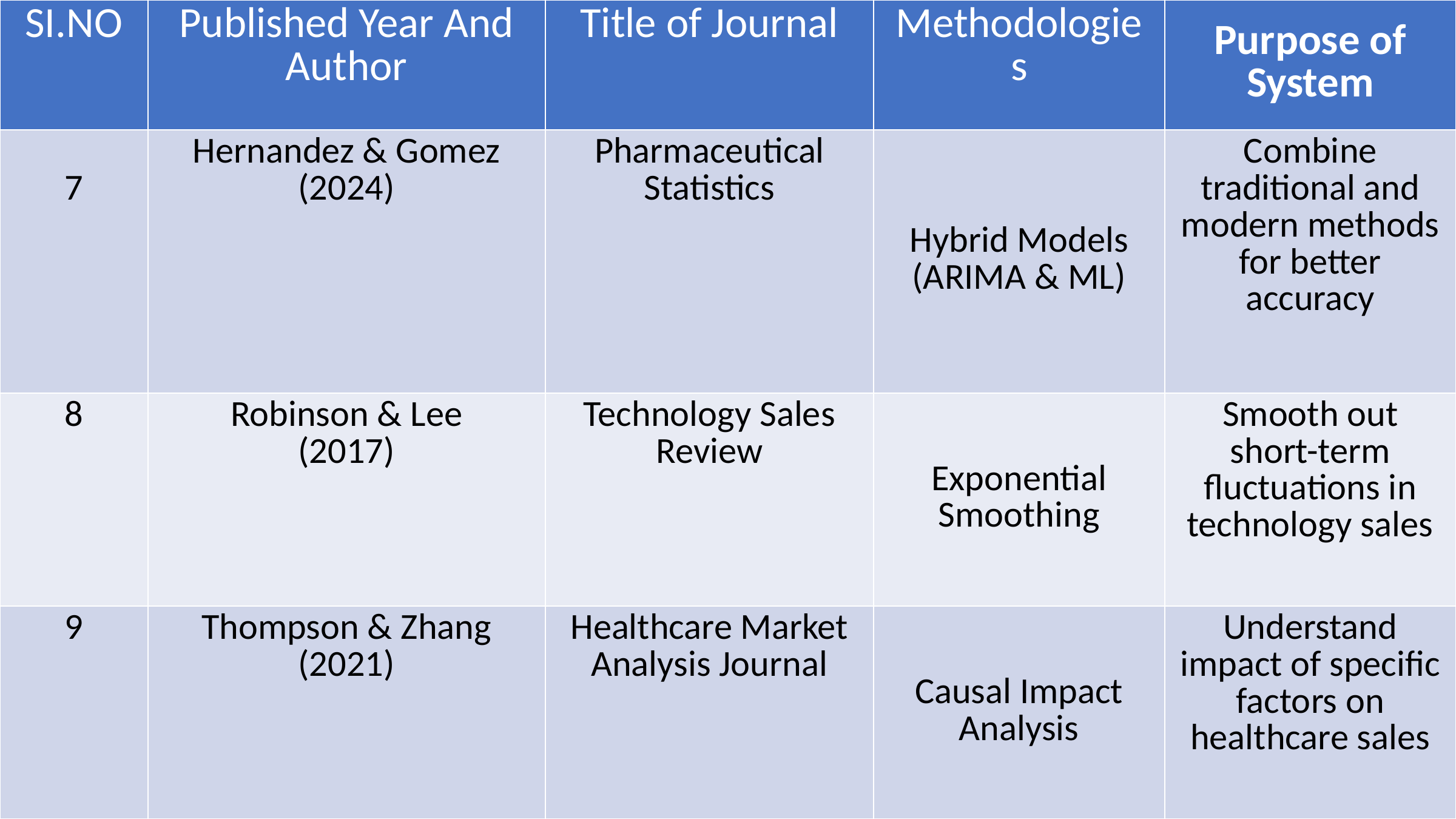

| SI.NO | Published Year And Author | Title of Journal | Methodologies | Purpose of System |
| --- | --- | --- | --- | --- |
| 7 | Hernandez & Gomez (2024) | Pharmaceutical Statistics | Hybrid Models (ARIMA & ML) | Combine traditional and modern methods for better accuracy |
| 8 | Robinson & Lee (2017) | Technology Sales Review | Exponential Smoothing | Smooth out short-term fluctuations in technology sales |
| 9 | Thompson & Zhang (2021) | Healthcare Market Analysis Journal | Causal Impact Analysis | Understand impact of specific factors on healthcare sales |